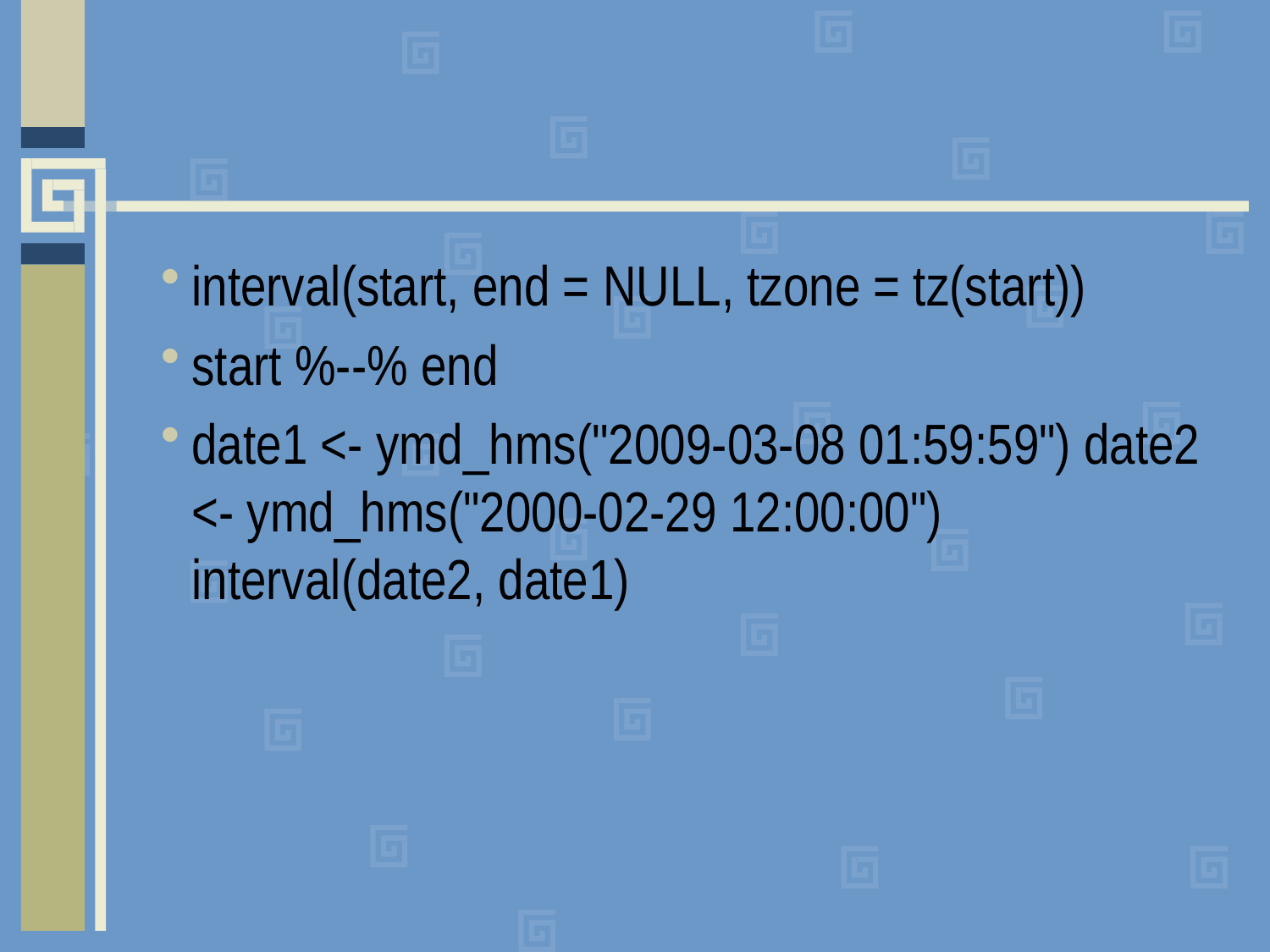

#
interval(start, end = NULL, tzone = tz(start))
start %--% end
date1 <- ymd_hms("2009-03-08 01:59:59") date2 <- ymd_hms("2000-02-29 12:00:00") interval(date2, date1)